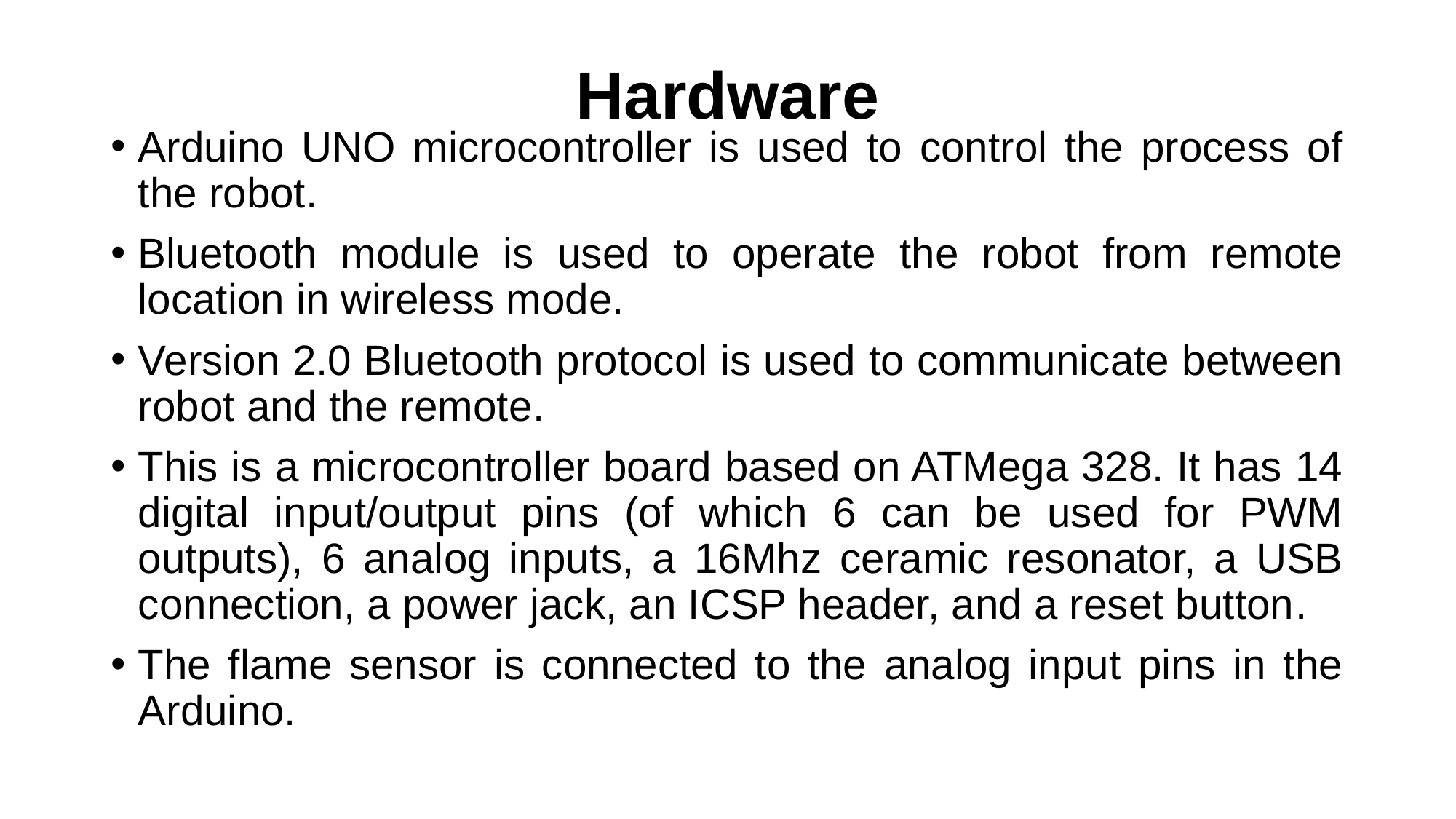

# Hardware
Arduino UNO microcontroller is used to control the process of the robot.
Bluetooth module is used to operate the robot from remote location in wireless mode.
Version 2.0 Bluetooth protocol is used to communicate between robot and the remote.
This is a microcontroller board based on ATMega 328. It has 14 digital input/output pins (of which 6 can be used for PWM outputs), 6 analog inputs, a 16Mhz ceramic resonator, a USB connection, a power jack, an ICSP header, and a reset button.
The flame sensor is connected to the analog input pins in the Arduino.